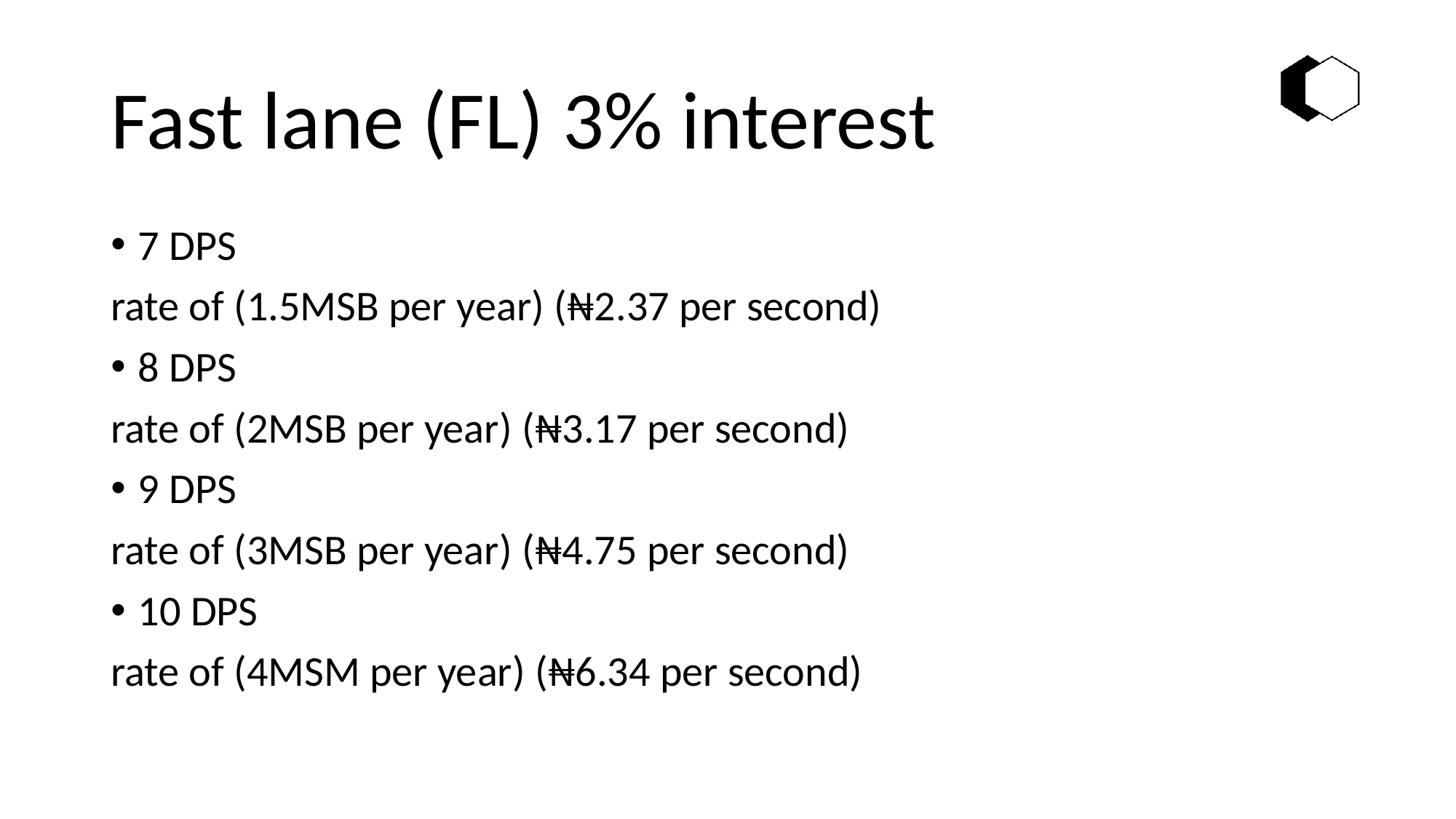

# Fast lane (FL) 3% interest
7 DPS
rate of (1.5MSB per year) (₦2.37 per second)
8 DPS
rate of (2MSB per year) (₦3.17 per second)
9 DPS
rate of (3MSB per year) (₦4.75 per second)
10 DPS
rate of (4MSM per year) (₦6.34 per second)